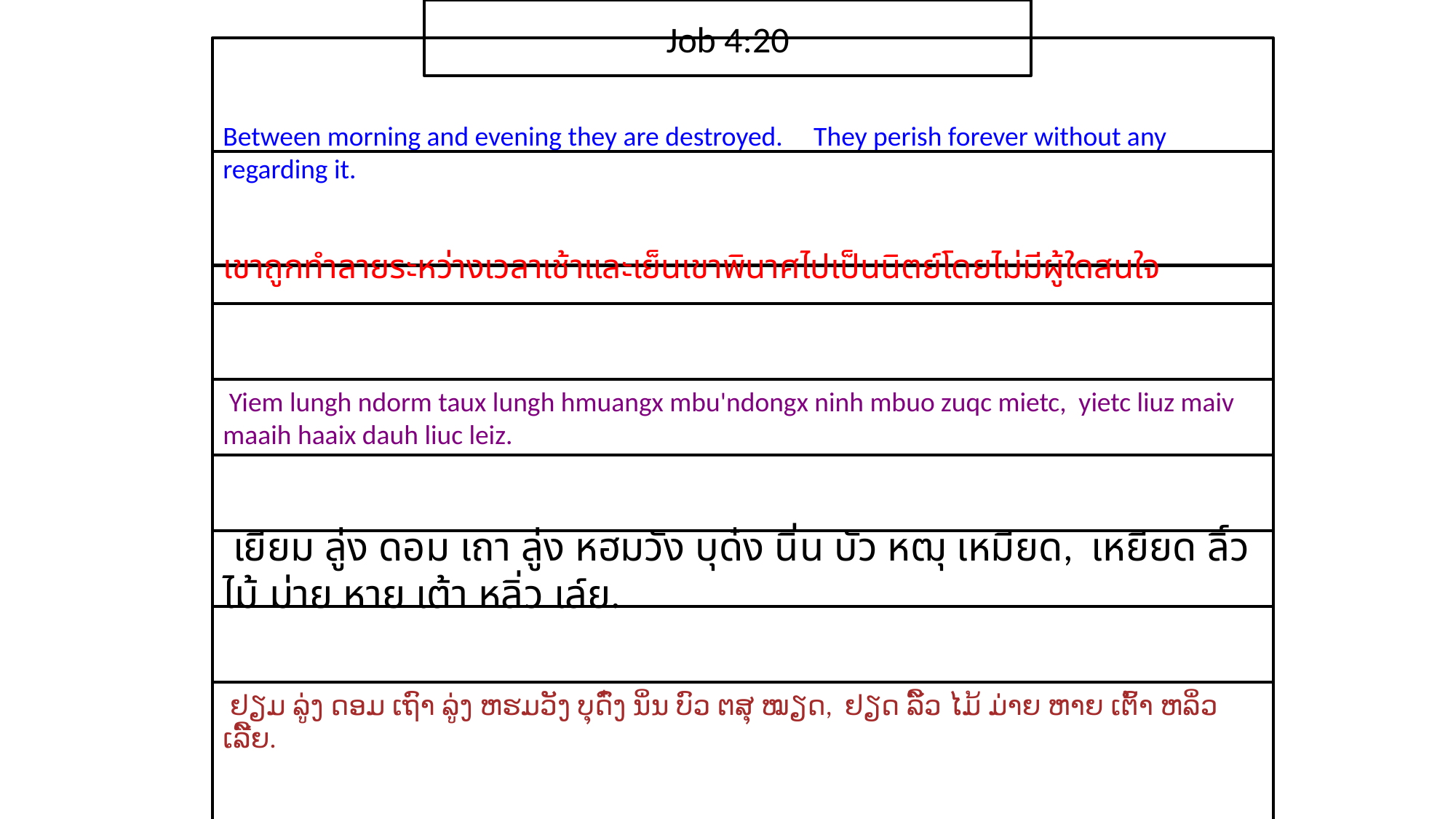

Job 4:20
Between morning and evening they are destroyed.     They perish forever without any regarding it.
เขา​ถูก​ทำลาย​ระหว่าง​เวลา​เช้า​และ​เย็นเขา​พินาศ​ไป​เป็น​นิตย์​โดย​ไม่​มี​ผู้ใด​สนใจ
 Yiem lungh ndorm taux lungh hmuangx mbu'ndongx ninh mbuo zuqc mietc,  yietc liuz maiv maaih haaix dauh liuc leiz.
 เยียม ลู่ง ดอม เถา ลู่ง หฮมวัง บุด๋ง นิ่น บัว หฒุ เหมียด,  เหยียด ลิ์ว ไม้ ม่าย หาย เต้า หลิ่ว เล์ย.
 ຢຽມ ລູ່ງ ດອມ ເຖົາ ລູ່ງ ຫຮມວັງ ບຸດົ໋ງ ນິ່ນ ບົວ ຕສຸ ໝຽດ,  ຢຽດ ລິ໌ວ ໄມ້ ມ່າຍ ຫາຍ ເຕົ້າ ຫລິ່ວ ເລີ໌ຍ.